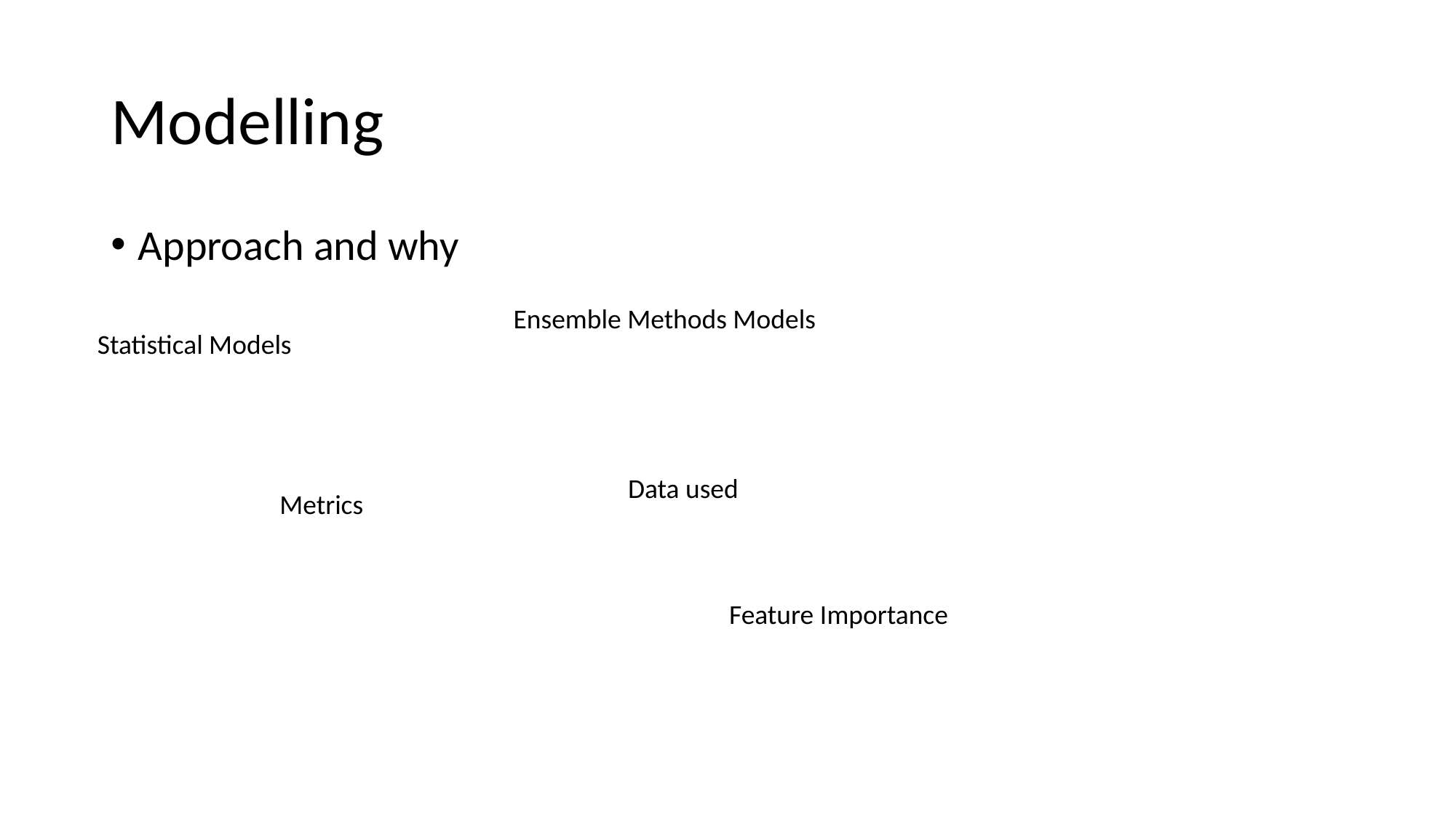

# Modelling
Approach and why

Ensemble Methods Models
Statistical Models
Data used
Metrics
Feature Importance